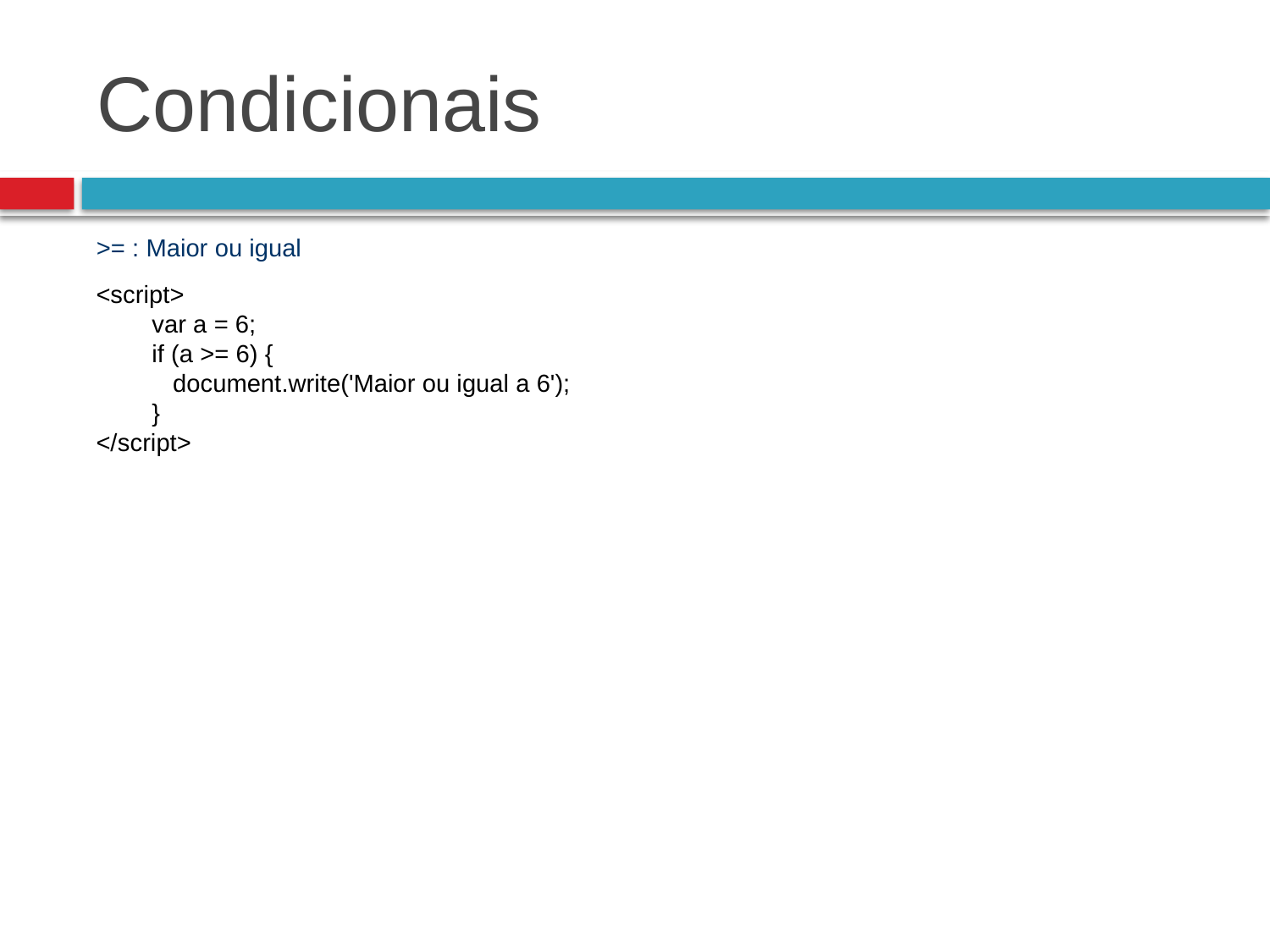

# Condicionais
>= : Maior ou igual
<script>
        var a = 6;
        if (a >= 6) {
           document.write('Maior ou igual a 6');
        }
</script>